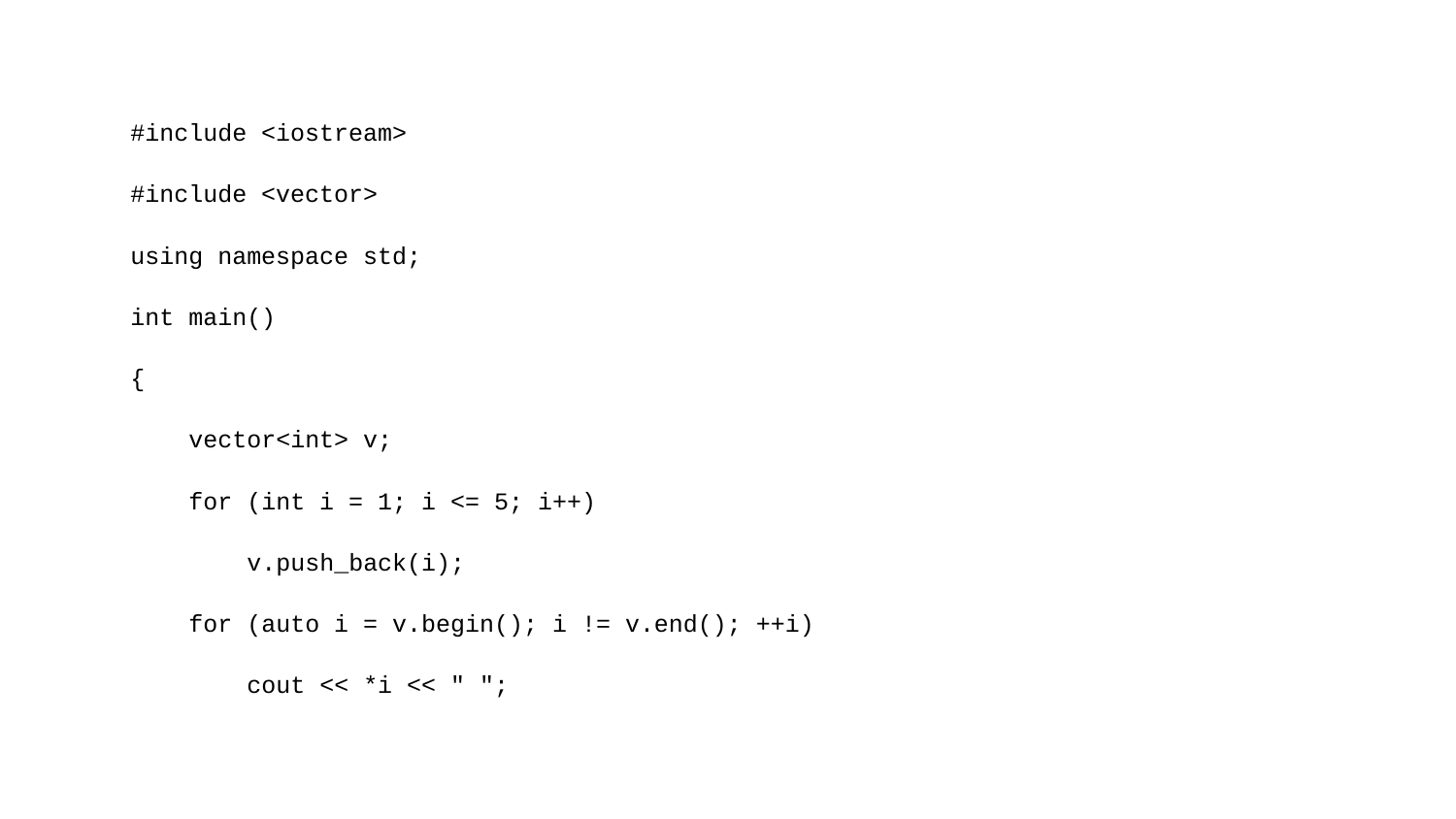

#include <iostream>
#include <vector>
using namespace std;
int main()
{
    vector<int> v;
    for (int i = 1; i <= 5; i++)
        v.push_back(i);
    for (auto i = v.begin(); i != v.end(); ++i)
        cout << *i << " ";